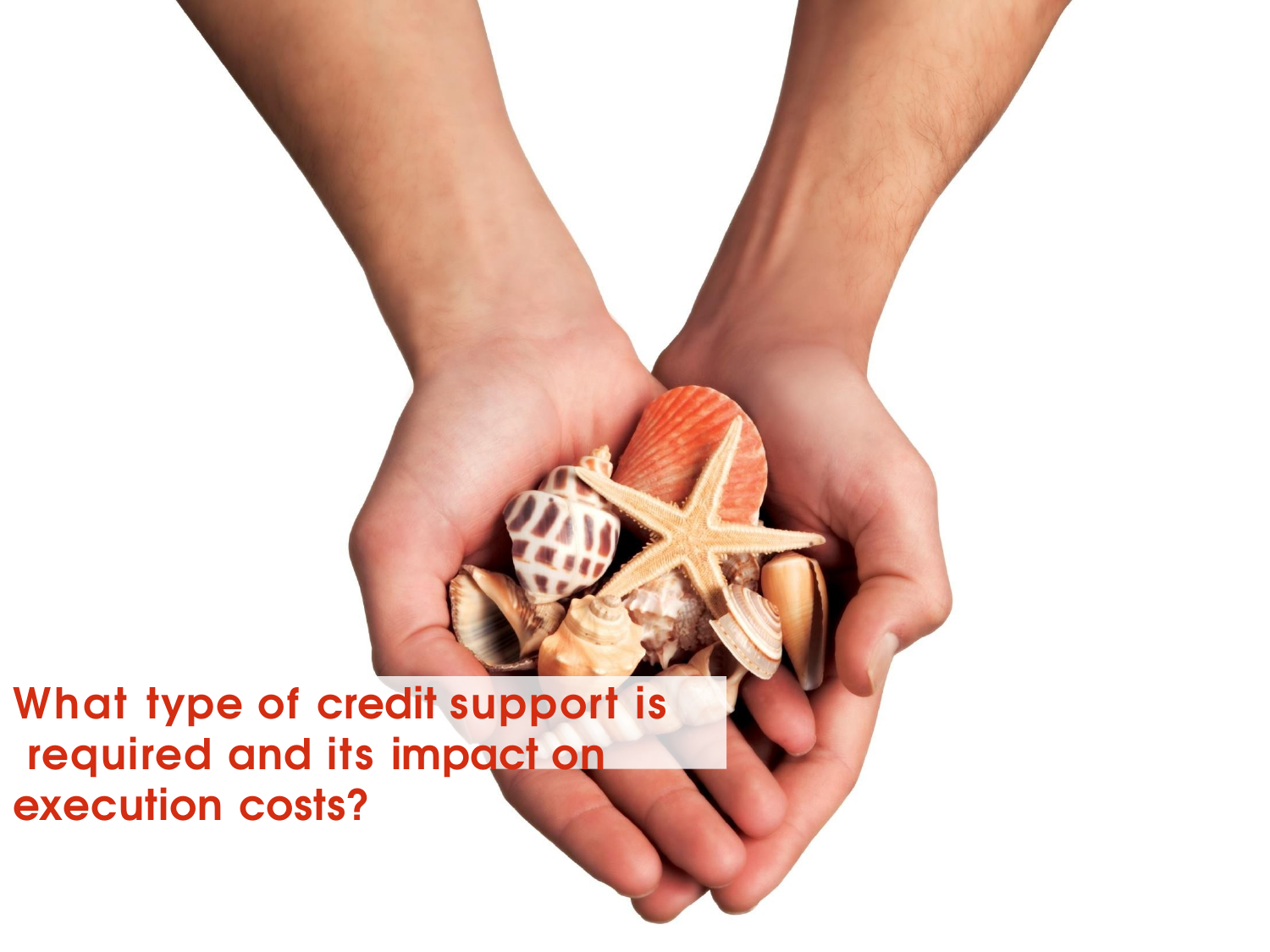

What type of credit support is  required and its impact on  execution costs?